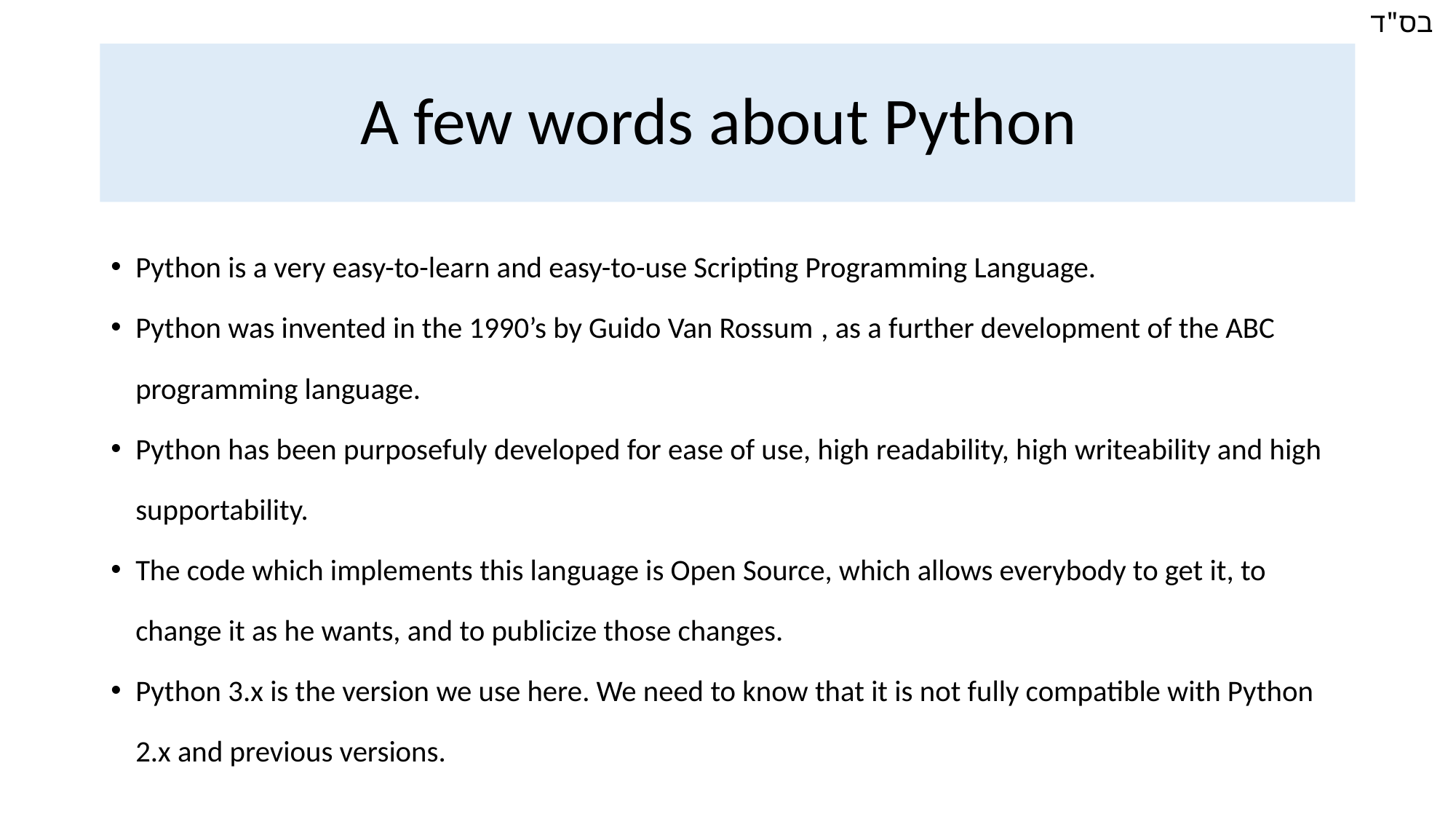

# A few words about Python
Python is a very easy-to-learn and easy-to-use Scripting Programming Language.
Python was invented in the 1990’s by Guido Van Rossum , as a further development of the ABC programming language.
Python has been purposefuly developed for ease of use, high readability, high writeability and high supportability.
The code which implements this language is Open Source, which allows everybody to get it, to change it as he wants, and to publicize those changes.
Python 3.x is the version we use here. We need to know that it is not fully compatible with Python 2.x and previous versions.